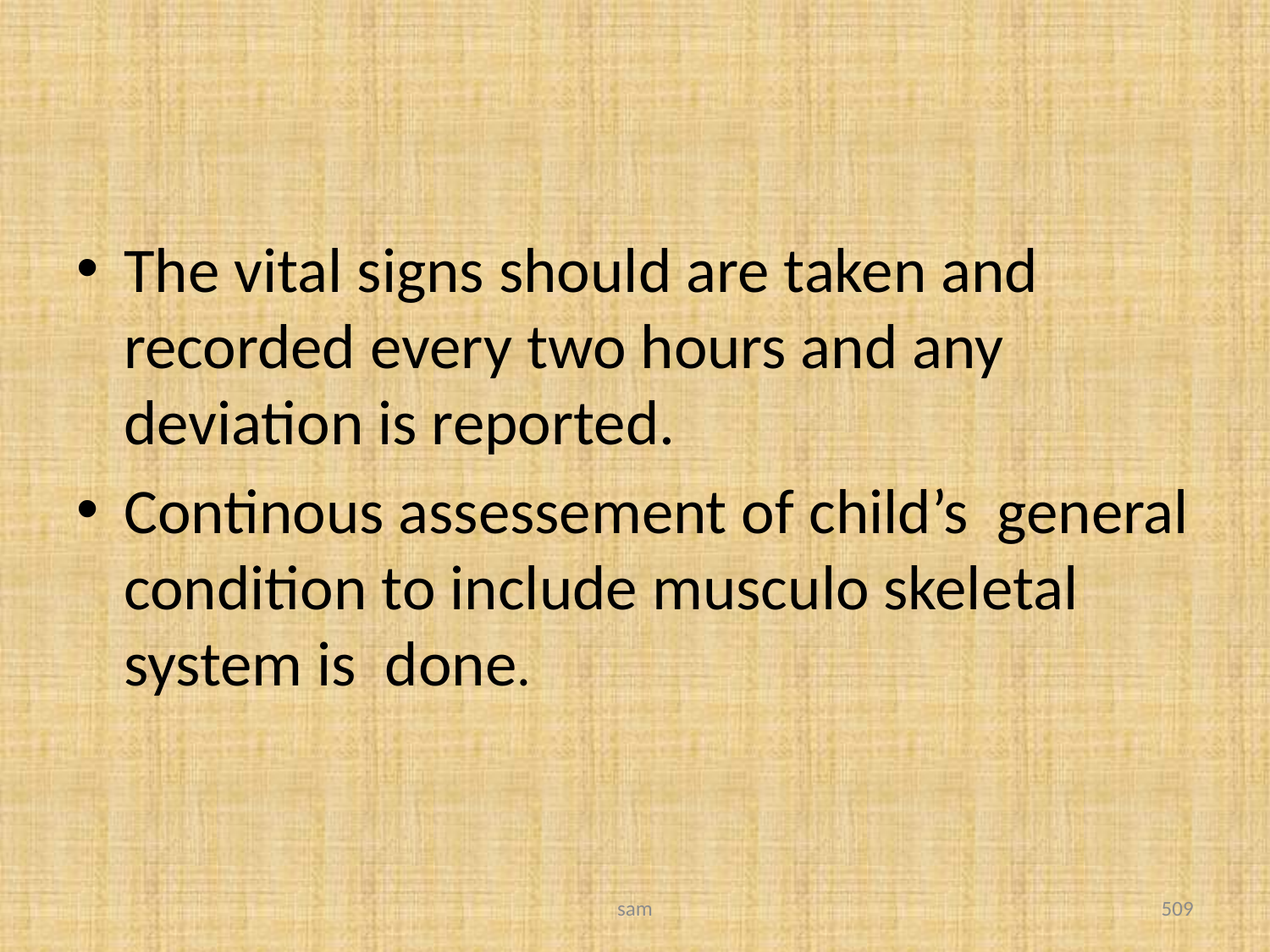

#
The vital signs should are taken and recorded every two hours and any deviation is reported.
Continous assessement of child’s  general condition to include musculo skeletal system is  done.
sam
509